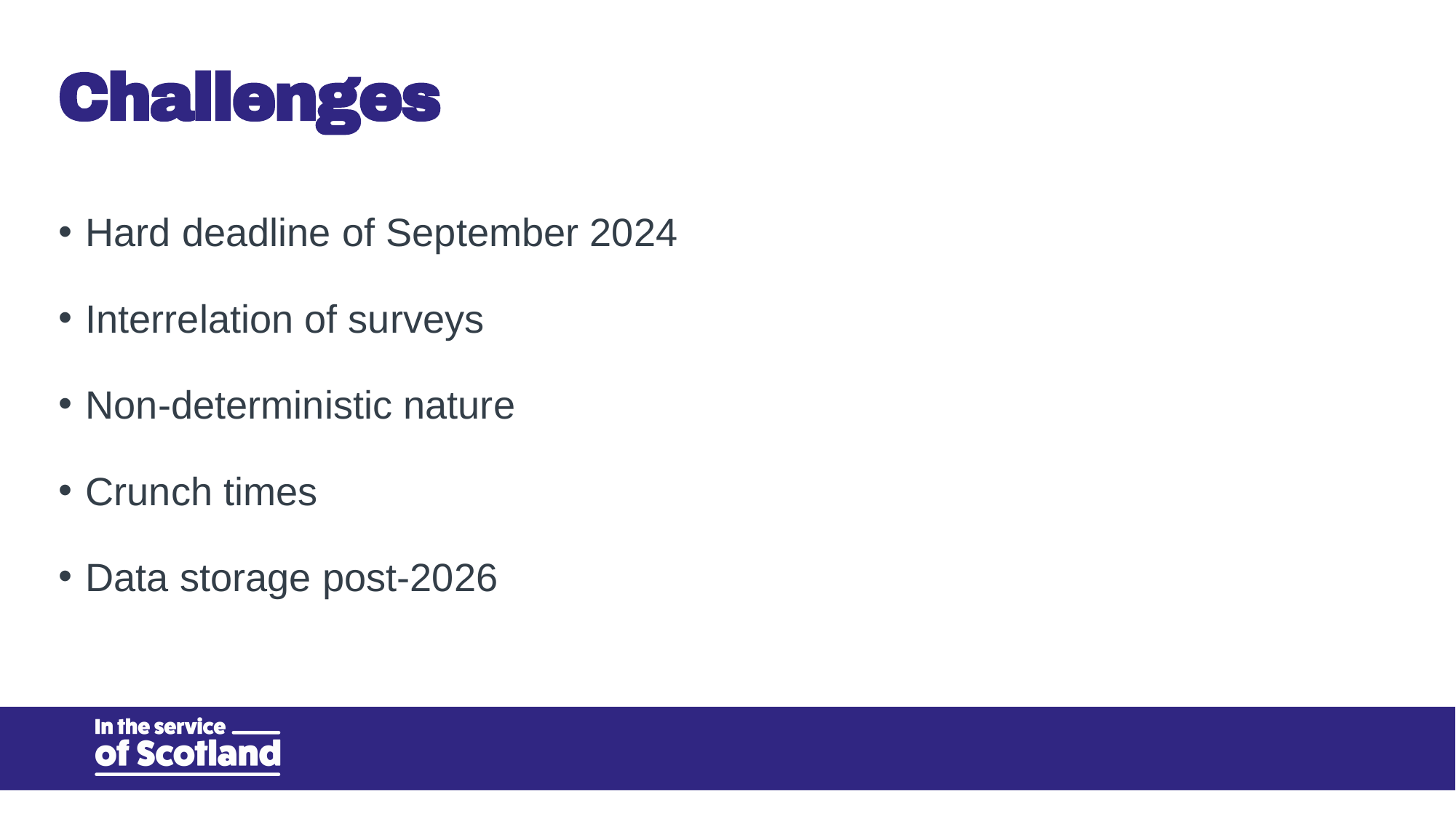

# Challenges
Hard deadline of September 2024
Interrelation of surveys
Non-deterministic nature
Crunch times
Data storage post-2026